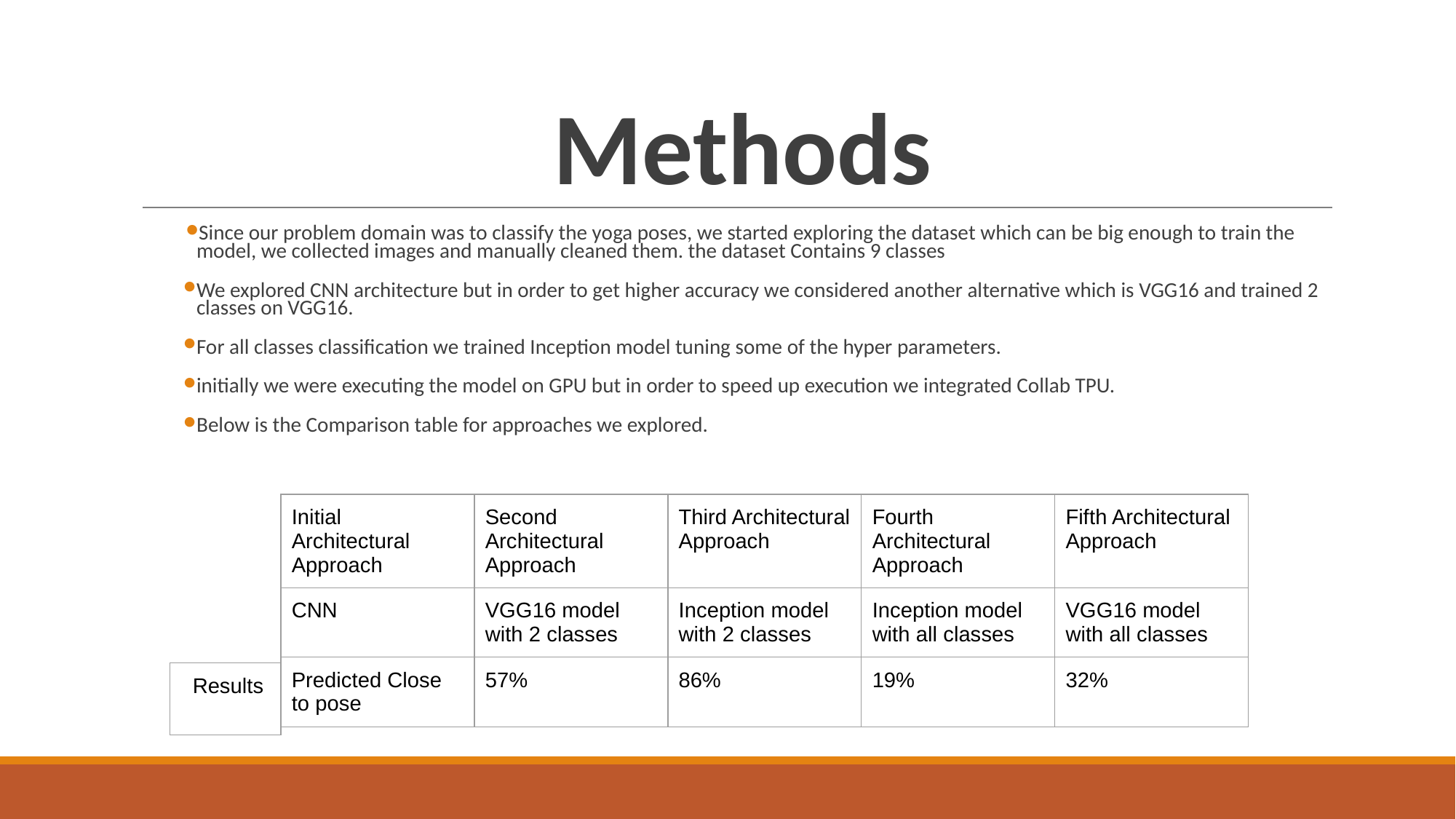

# Methods
Since our problem domain was to classify the yoga poses, we started exploring the dataset which can be big enough to train the model, we collected images and manually cleaned them. the dataset Contains 9 classes
We explored CNN architecture but in order to get higher accuracy we considered another alternative which is VGG16 and trained 2 classes on VGG16.
For all classes classification we trained Inception model tuning some of the hyper parameters.
initially we were executing the model on GPU but in order to speed up execution we integrated Collab TPU.
Below is the Comparison table for approaches we explored.
| Initial Architectural Approach | Second Architectural Approach | Third Architectural Approach | Fourth Architectural Approach | Fifth Architectural Approach |
| --- | --- | --- | --- | --- |
| CNN | VGG16 model with 2 classes | Inception model with 2 classes | Inception model with all classes | VGG16 model with all classes |
| Predicted Close to pose | 57% | 86% | 19% | 32% |
| Results |
| --- |